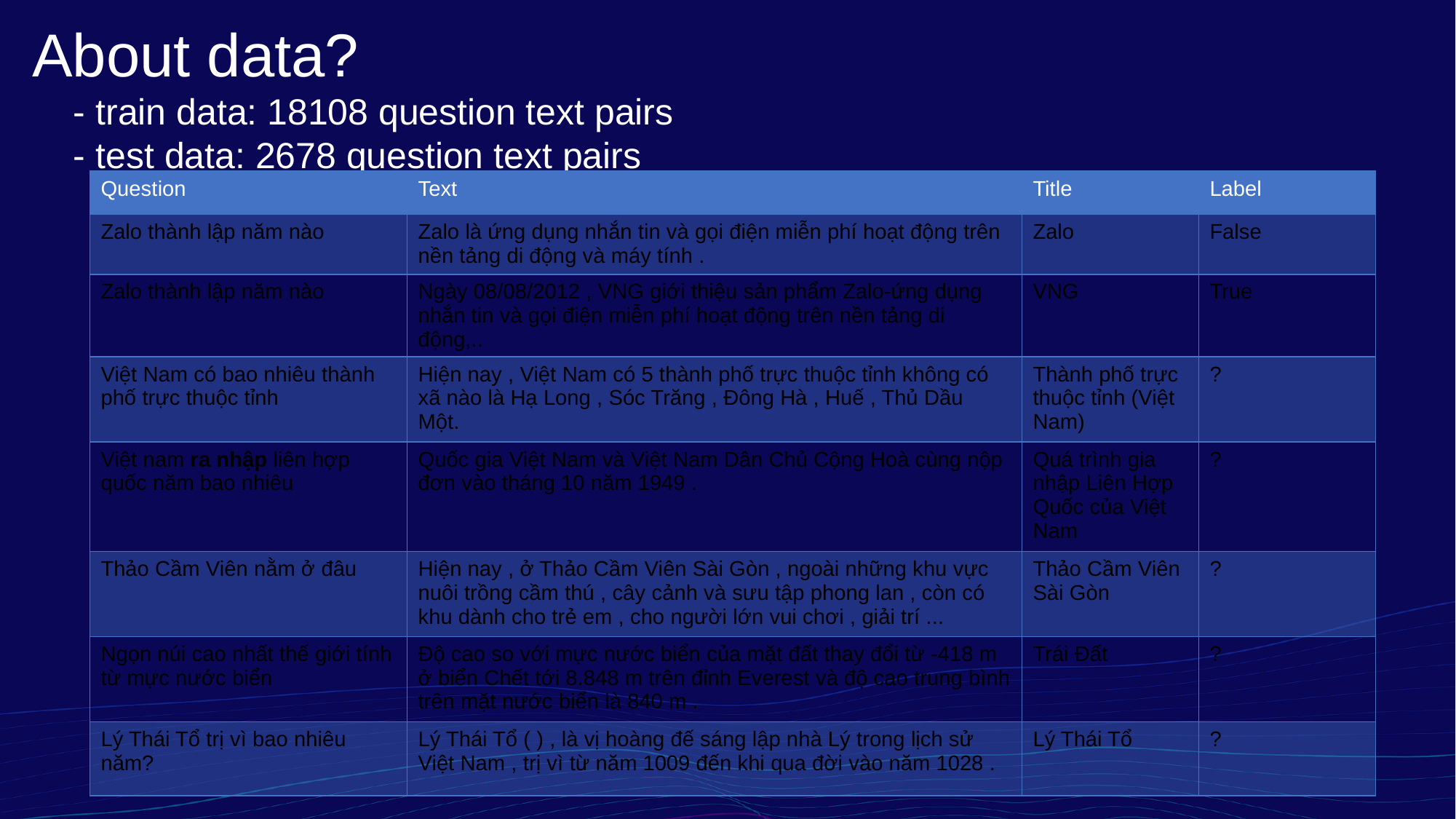

About data?
- train data: 18108 question text pairs
- test data: 2678 question text pairs

| Question | Text | Title | Label |
| --- | --- | --- | --- |
| Zalo thành lập năm nào | Zalo là ứng dụng nhắn tin và gọi điện miễn phí hoạt động trên nền tảng di động và máy tính . | Zalo | False |
| Zalo thành lập năm nào | Ngày 08/08/2012 , VNG giới thiệu sản phẩm Zalo-ứng dụng nhắn tin và gọi điện miễn phí hoạt động trên nền tảng di động,.. | VNG | True |
| Việt Nam có bao nhiêu thành phố trực thuộc tỉnh | Hiện nay , Việt Nam có 5 thành phố trực thuộc tỉnh không có xã nào là Hạ Long , Sóc Trăng , Đông Hà , Huế , Thủ Dầu Một. | Thành phố trực thuộc tỉnh (Việt Nam) | ? |
| Việt nam ra nhập liên hợp quốc năm bao nhiêu | Quốc gia Việt Nam và Việt Nam Dân Chủ Cộng Hoà cùng nộp đơn vào tháng 10 năm 1949 . | Quá trình gia nhập Liên Hợp Quốc của Việt Nam | ? |
| Thảo Cầm Viên nằm ở đâu | Hiện nay , ở Thảo Cầm Viên Sài Gòn , ngoài những khu vực nuôi trồng cầm thú , cây cảnh và sưu tập phong lan , còn có khu dành cho trẻ em , cho người lớn vui chơi , giải trí ... | Thảo Cầm Viên Sài Gòn | ? |
| Ngọn núi cao nhất thế giới tính từ mực nước biển | Độ cao so với mực nước biển của mặt đất thay đổi từ -418 m ở biển Chết tới 8.848 m trên đỉnh Everest và độ cao trung bình trên mặt nước biển là 840 m . | Trái Đất | ? |
| Lý Thái Tổ trị vì bao nhiêu năm? | Lý Thái Tổ ( ) , là vị hoàng đế sáng lập nhà Lý trong lịch sử Việt Nam , trị vì từ năm 1009 đến khi qua đời vào năm 1028 . | Lý Thái Tổ | ? |